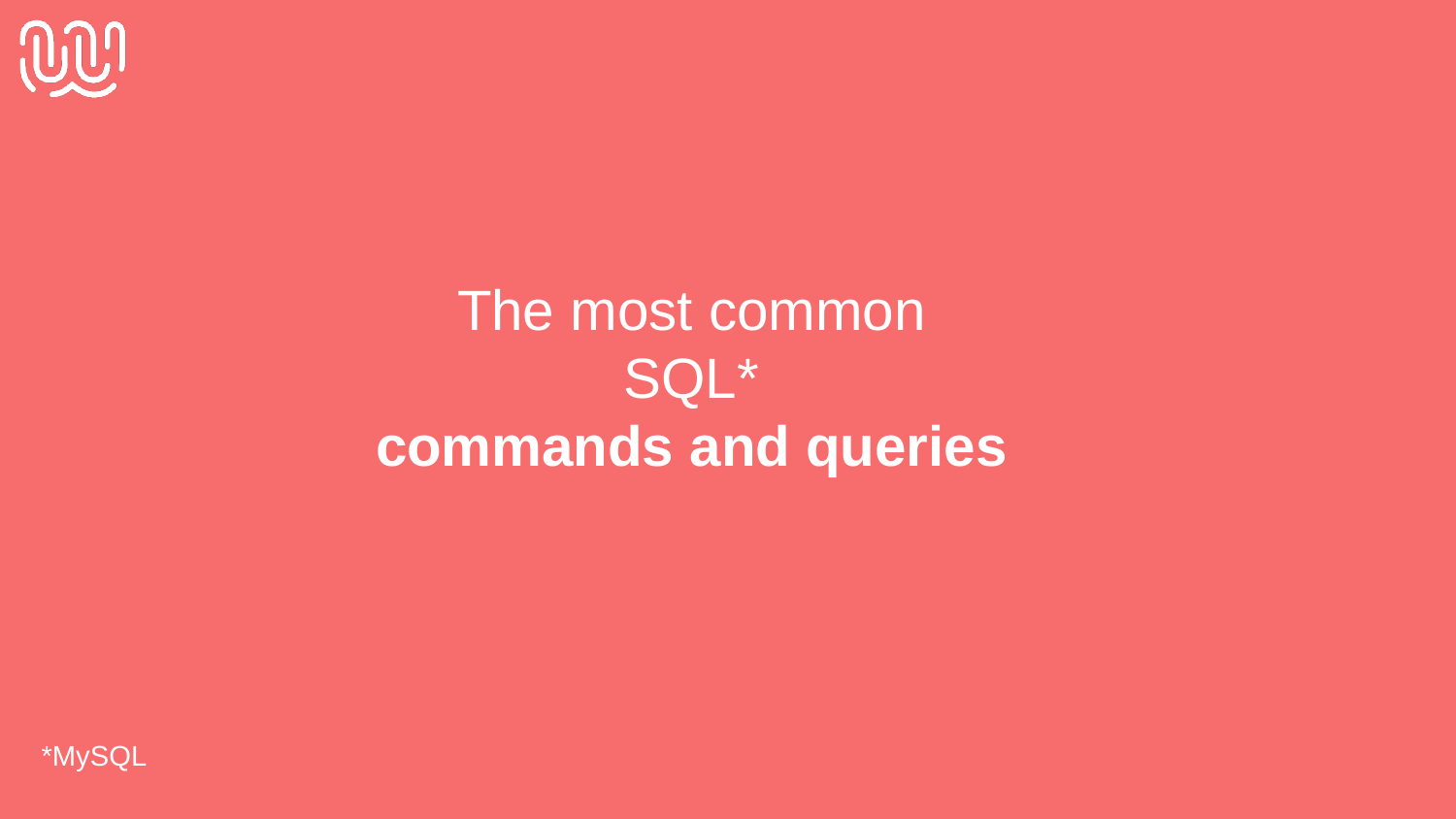

The most common
SQL*
commands and queries
*MySQL